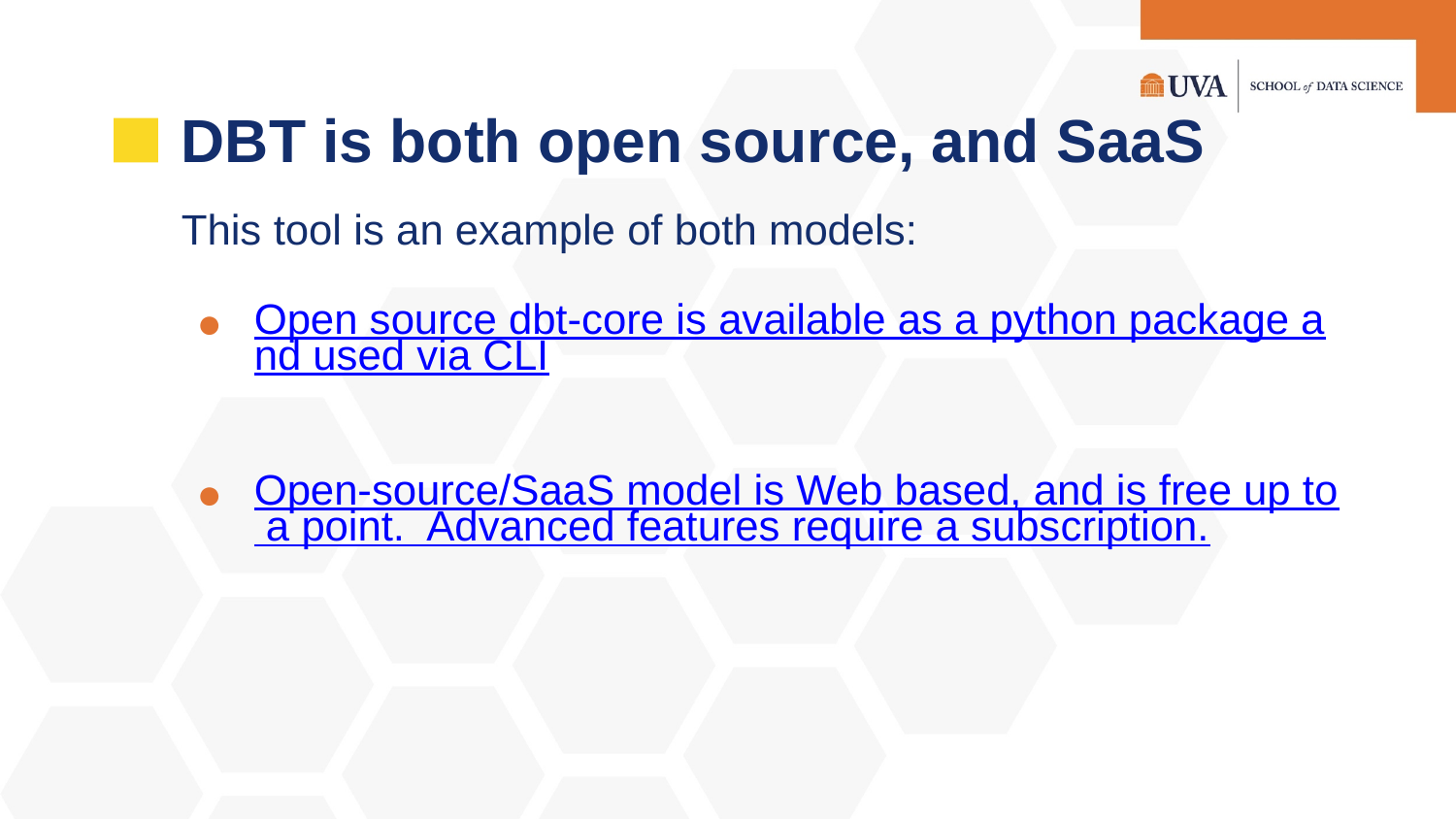

# DBT is both open source, and SaaS
This tool is an example of both models:

Open source dbt-core is available as a python package and used via CLI

Open-source/SaaS model is Web based, and is free up to a point.  Advanced features require a subscription.